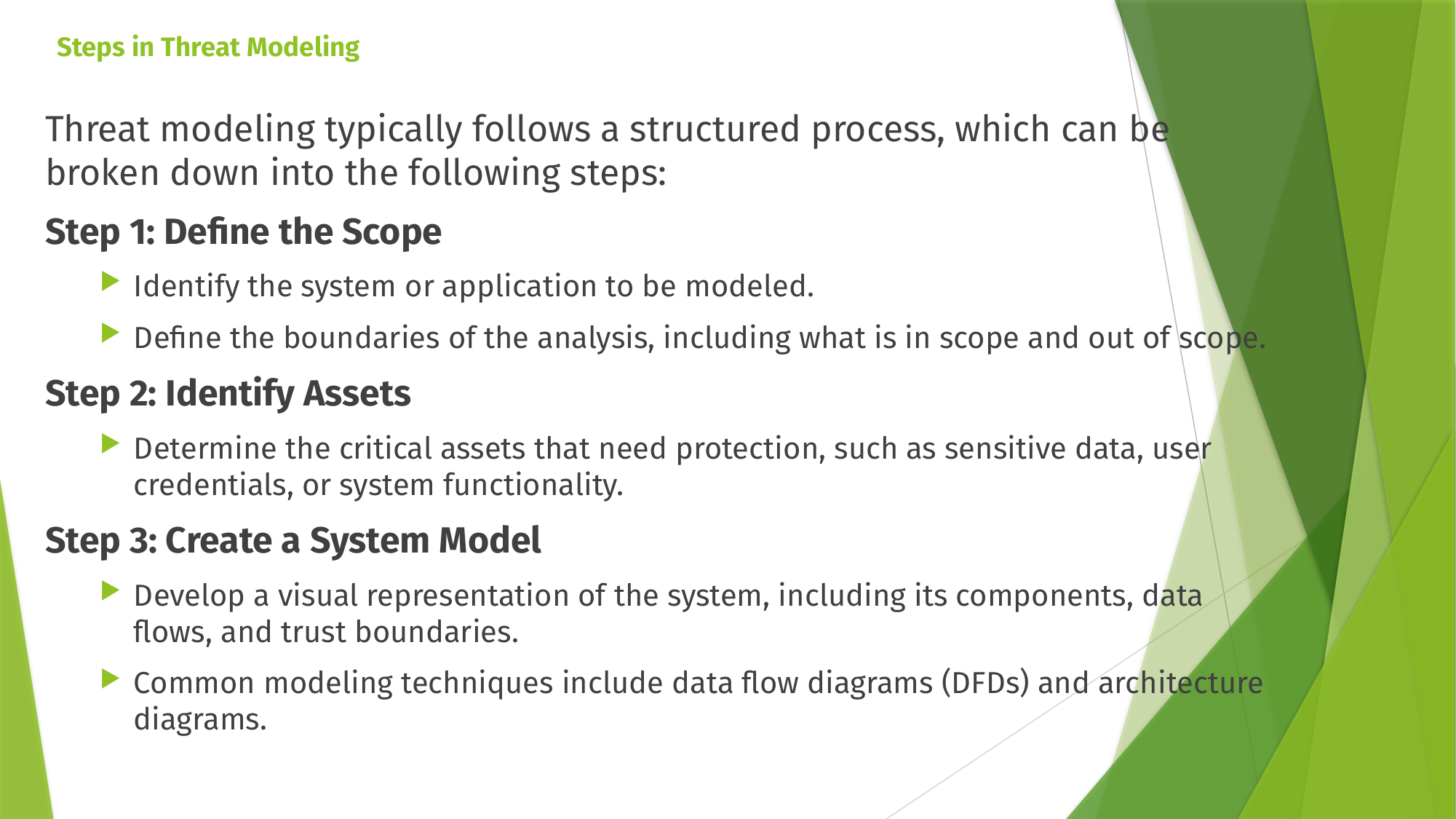

# Steps in Threat Modeling
Threat modeling typically follows a structured process, which can be broken down into the following steps:
Step 1: Define the Scope
Identify the system or application to be modeled.
Define the boundaries of the analysis, including what is in scope and out of scope.
Step 2: Identify Assets
Determine the critical assets that need protection, such as sensitive data, user credentials, or system functionality.
Step 3: Create a System Model
Develop a visual representation of the system, including its components, data flows, and trust boundaries.
Common modeling techniques include data flow diagrams (DFDs) and architecture diagrams.